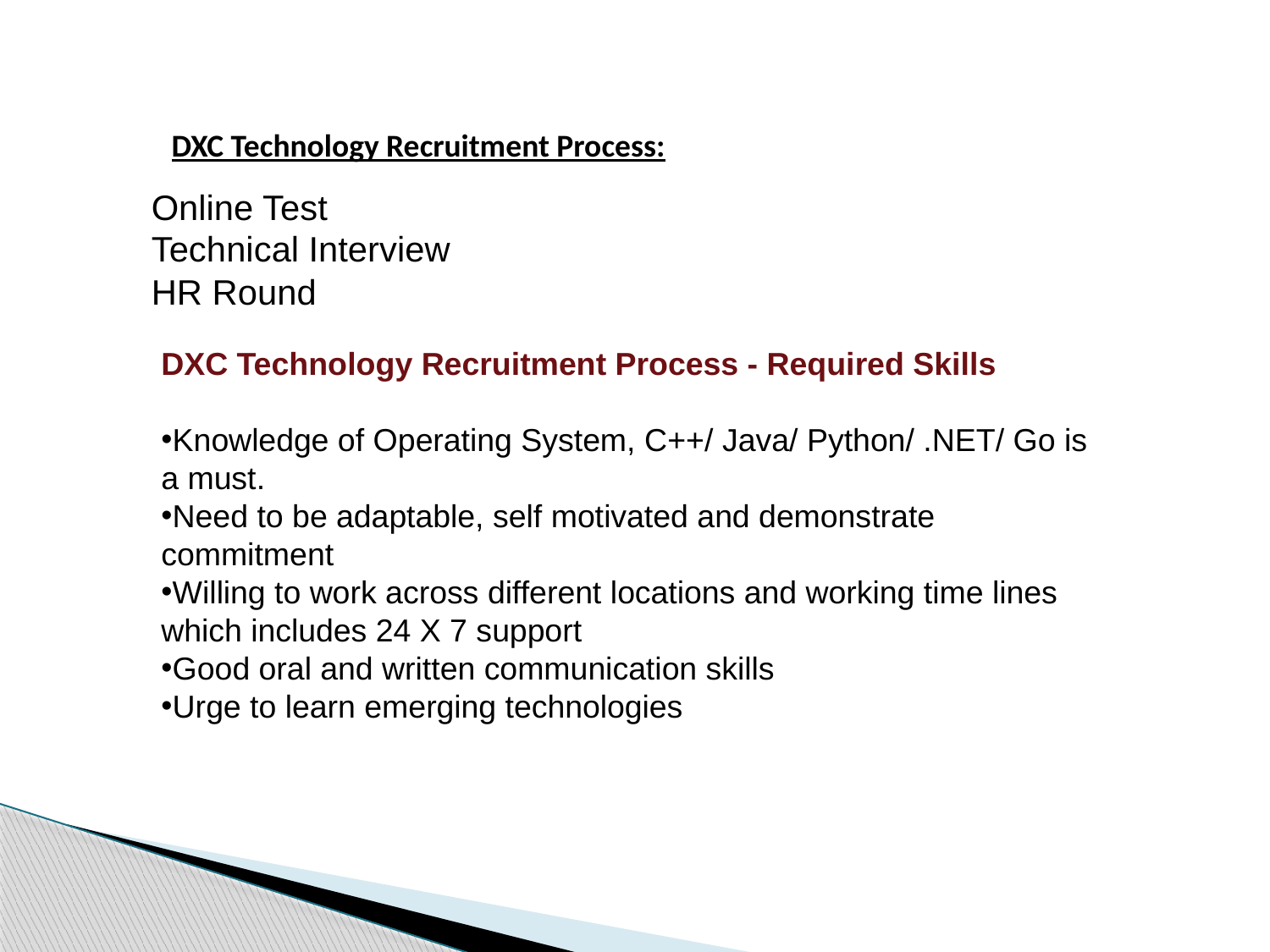

DXC Technology Recruitment Process:
Online Test
Technical Interview
HR Round
DXC Technology Recruitment Process - Required Skills

Knowledge of Operating System, C++/ Java/ Python/ .NET/ Go is a must.
Need to be adaptable, self motivated and demonstrate commitment
Willing to work across different locations and working time lines which includes 24 X 7 support
Good oral and written communication skills
Urge to learn emerging technologies